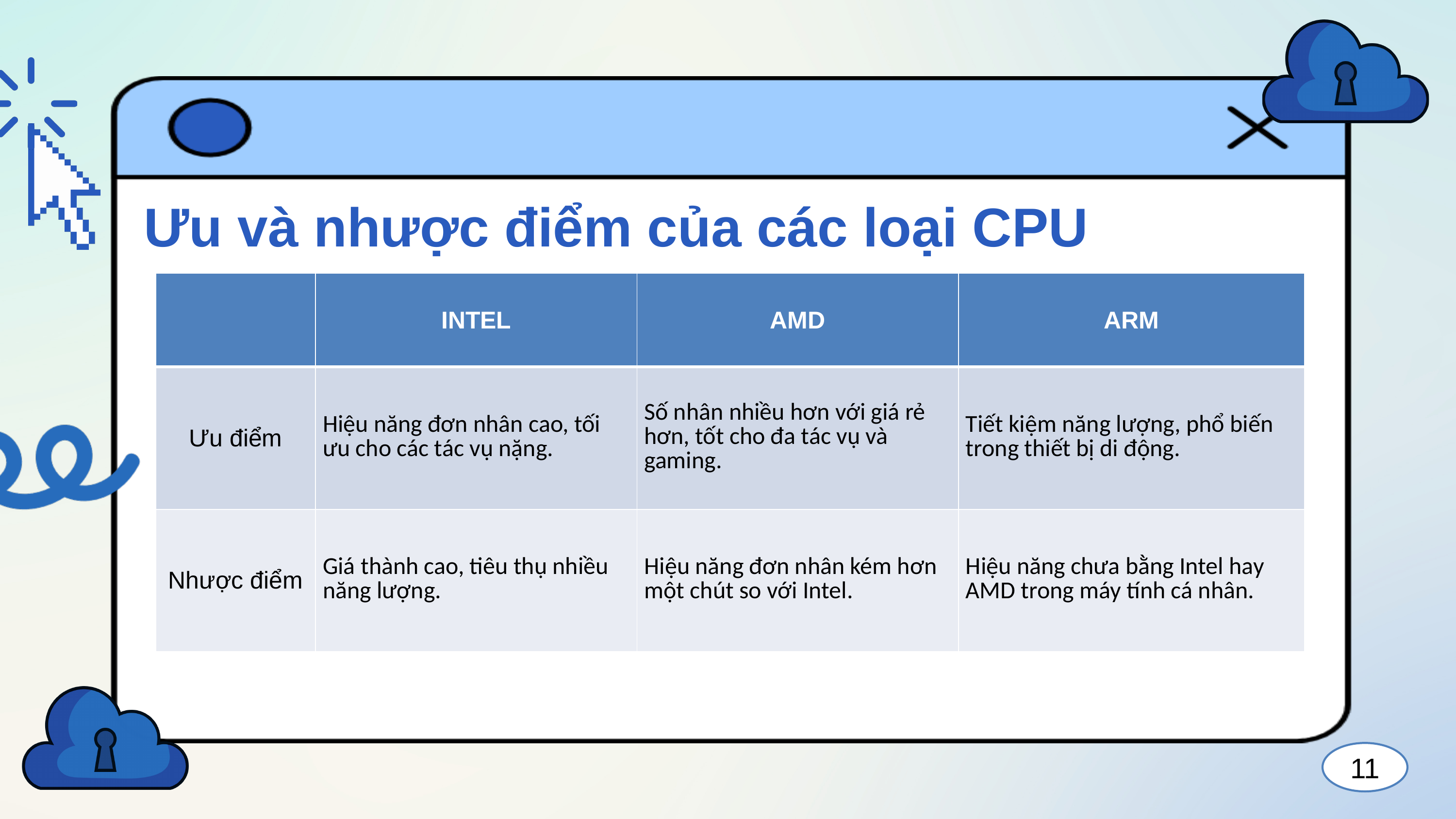

Ưu và nhược điểm của các loại CPU
|  | INTEL | AMD | ARM |
| --- | --- | --- | --- |
| Ưu điểm | Hiệu năng đơn nhân cao, tối ưu cho các tác vụ nặng. | Số nhân nhiều hơn với giá rẻ hơn, tốt cho đa tác vụ và gaming. | Tiết kiệm năng lượng, phổ biến trong thiết bị di động. |
| Nhược điểm | Giá thành cao, tiêu thụ nhiều năng lượng. | Hiệu năng đơn nhân kém hơn một chút so với Intel. | Hiệu năng chưa bằng Intel hay AMD trong máy tính cá nhân. |

11